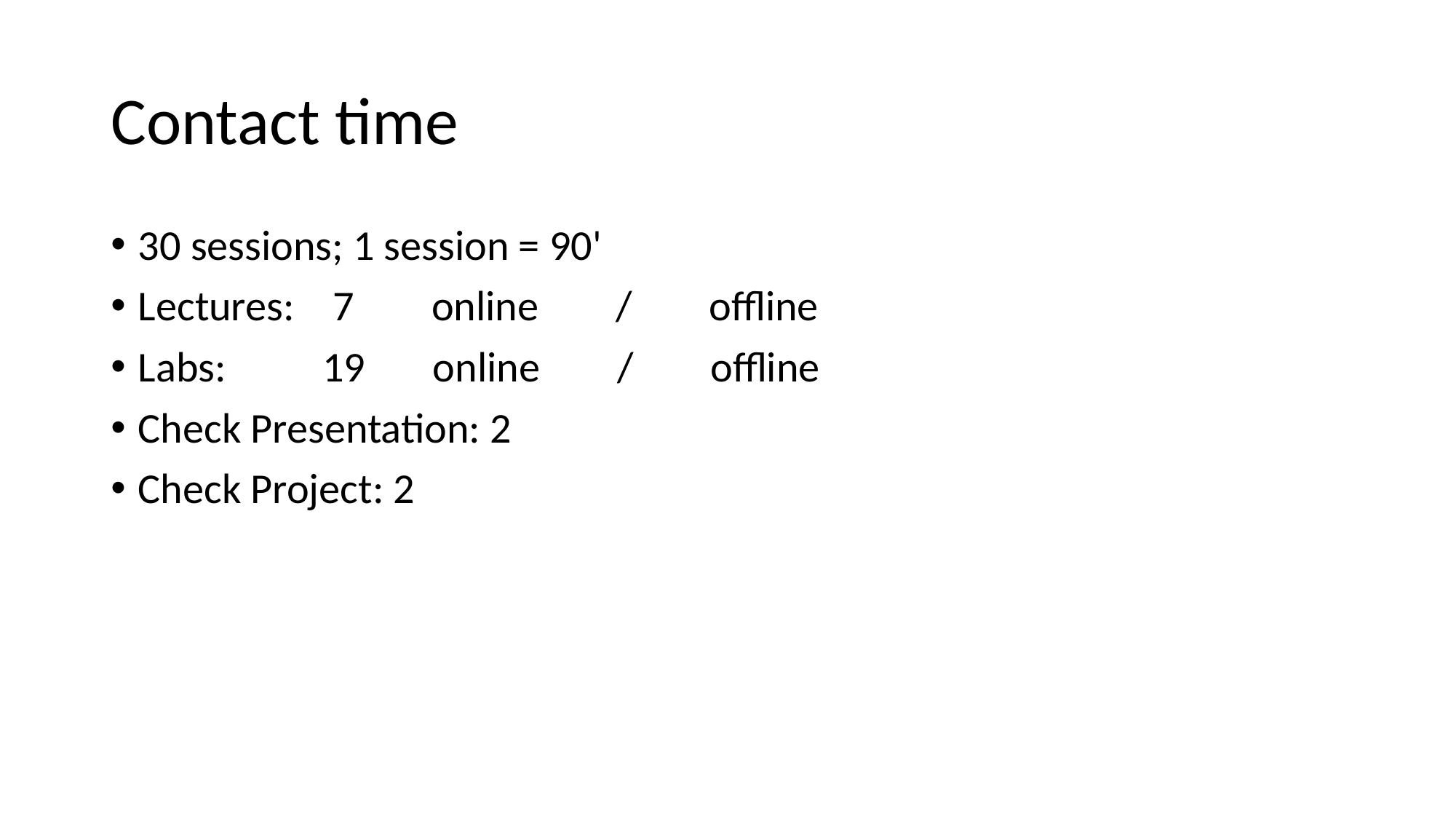

# Contact time
30 sessions; 1 session = 90'
Lectures:    7        online        /        offline
Labs:          19       online        /        offline
Check Presentation: 2
Check Project: 2